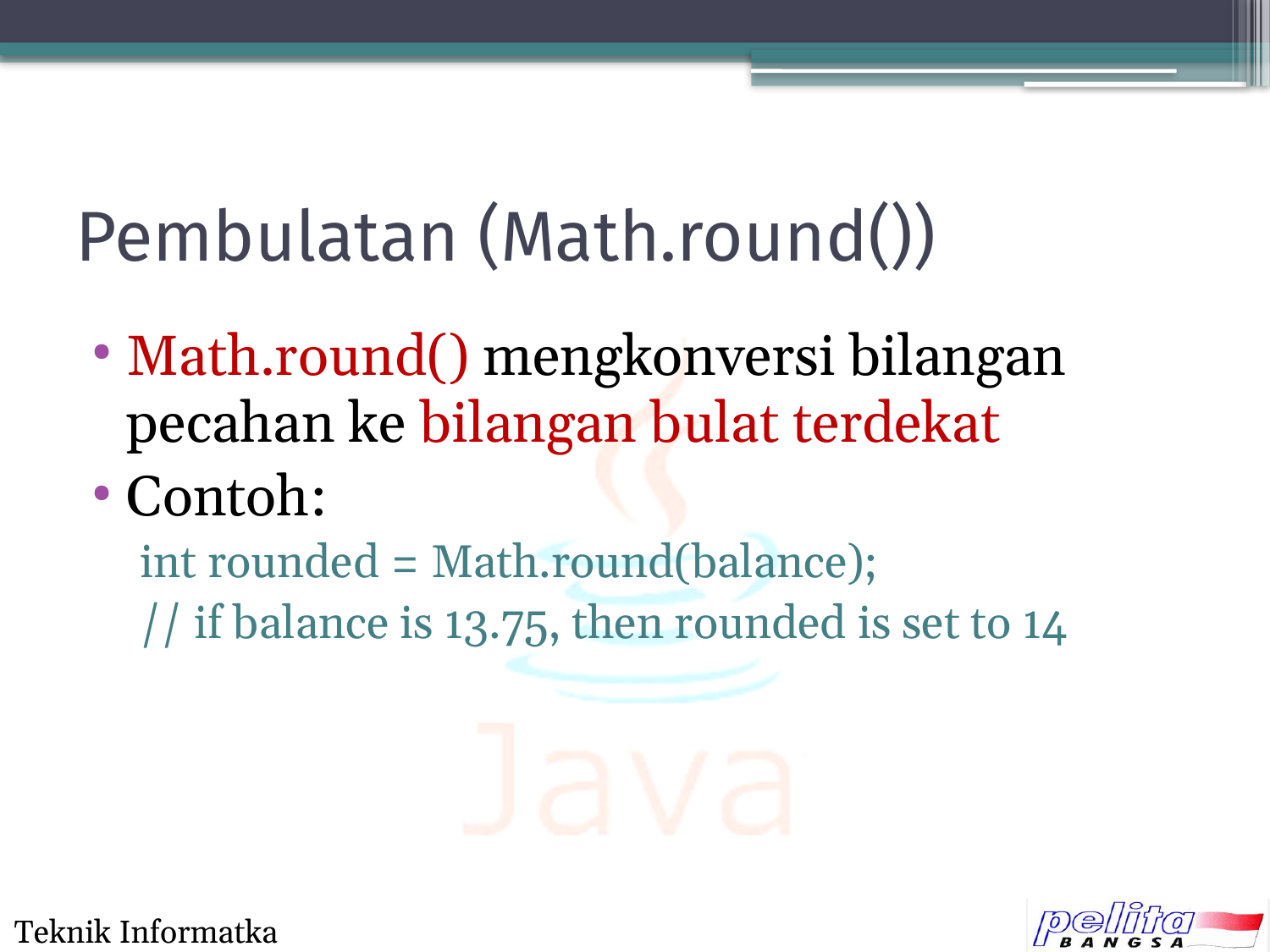

# Pembulatan (Math.round())
Math.round() mengkonversi bilangan pecahan ke bilangan bulat terdekat
Contoh:
int rounded = Math.round(balance);
// if balance is 13.75, then rounded is set to 14